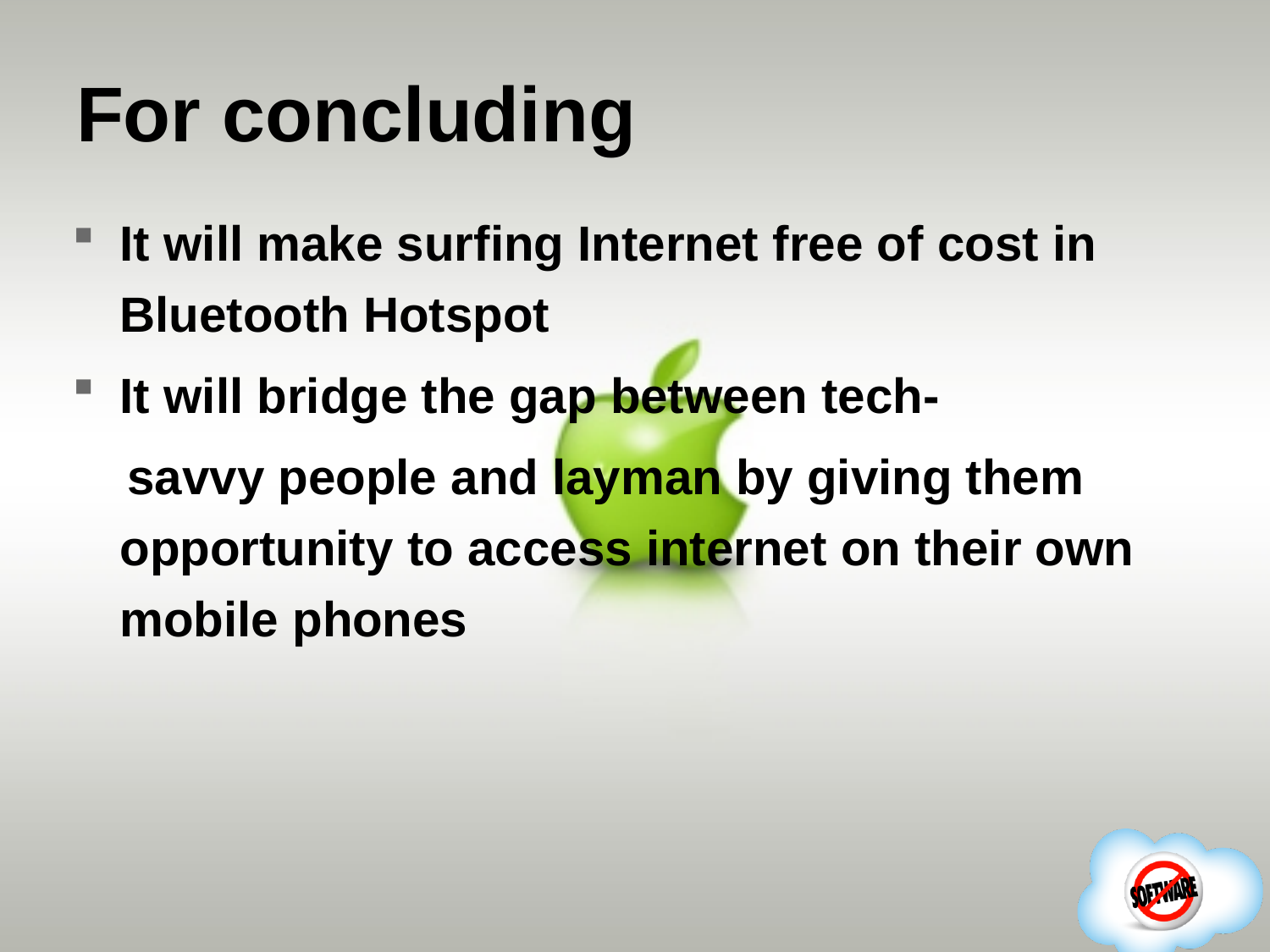

# For concluding
It will make surfing Internet free of cost in Bluetooth Hotspot
It will bridge the gap between tech-
    savvy people and layman by giving them opportunity to access internet on their own mobile phones